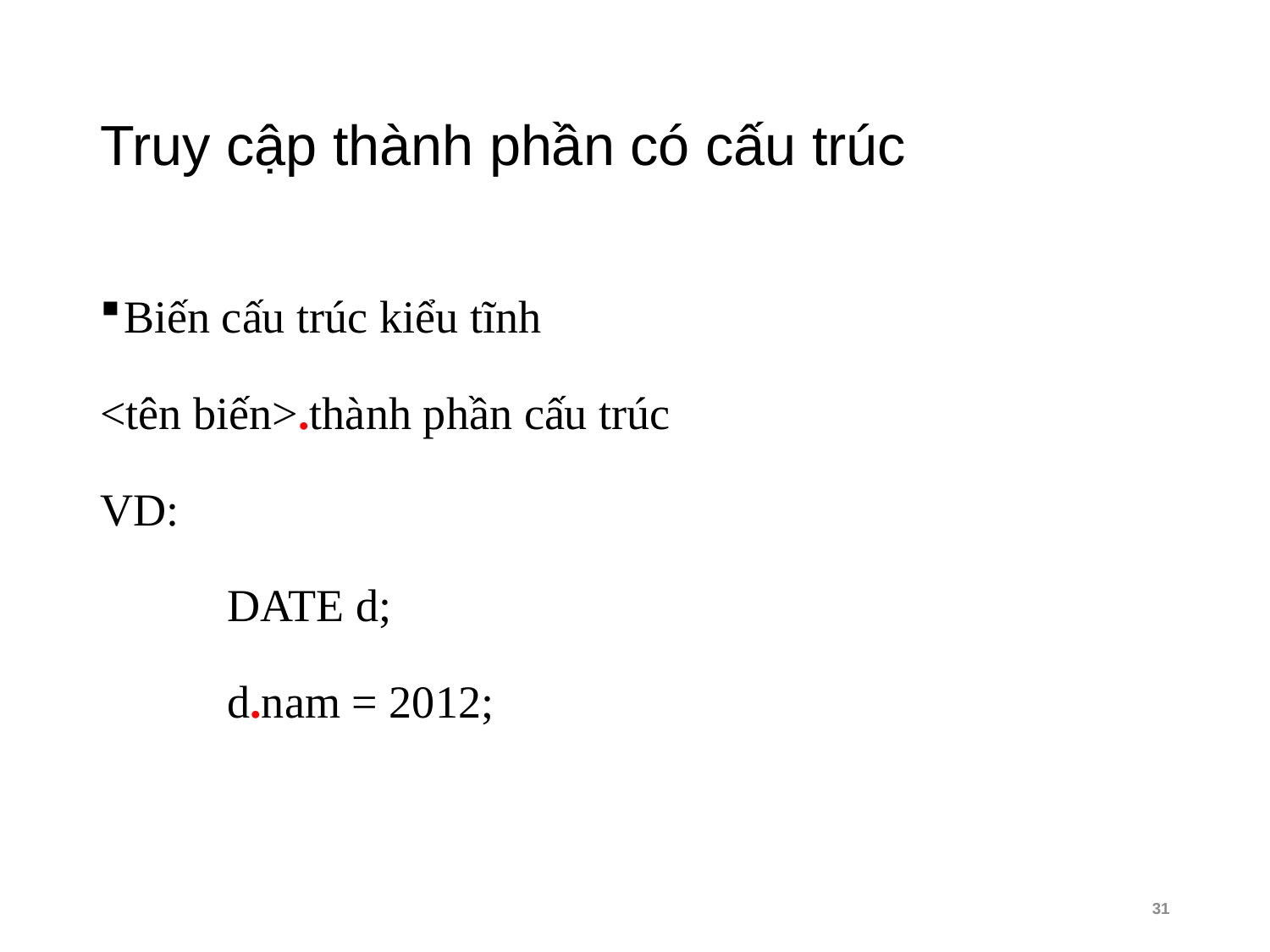

# Truy cập thành phần có cấu trúc
Biến cấu trúc kiểu tĩnh
<tên biến>.thành phần cấu trúc
VD:
	DATE d;
	d.nam = 2012;
31